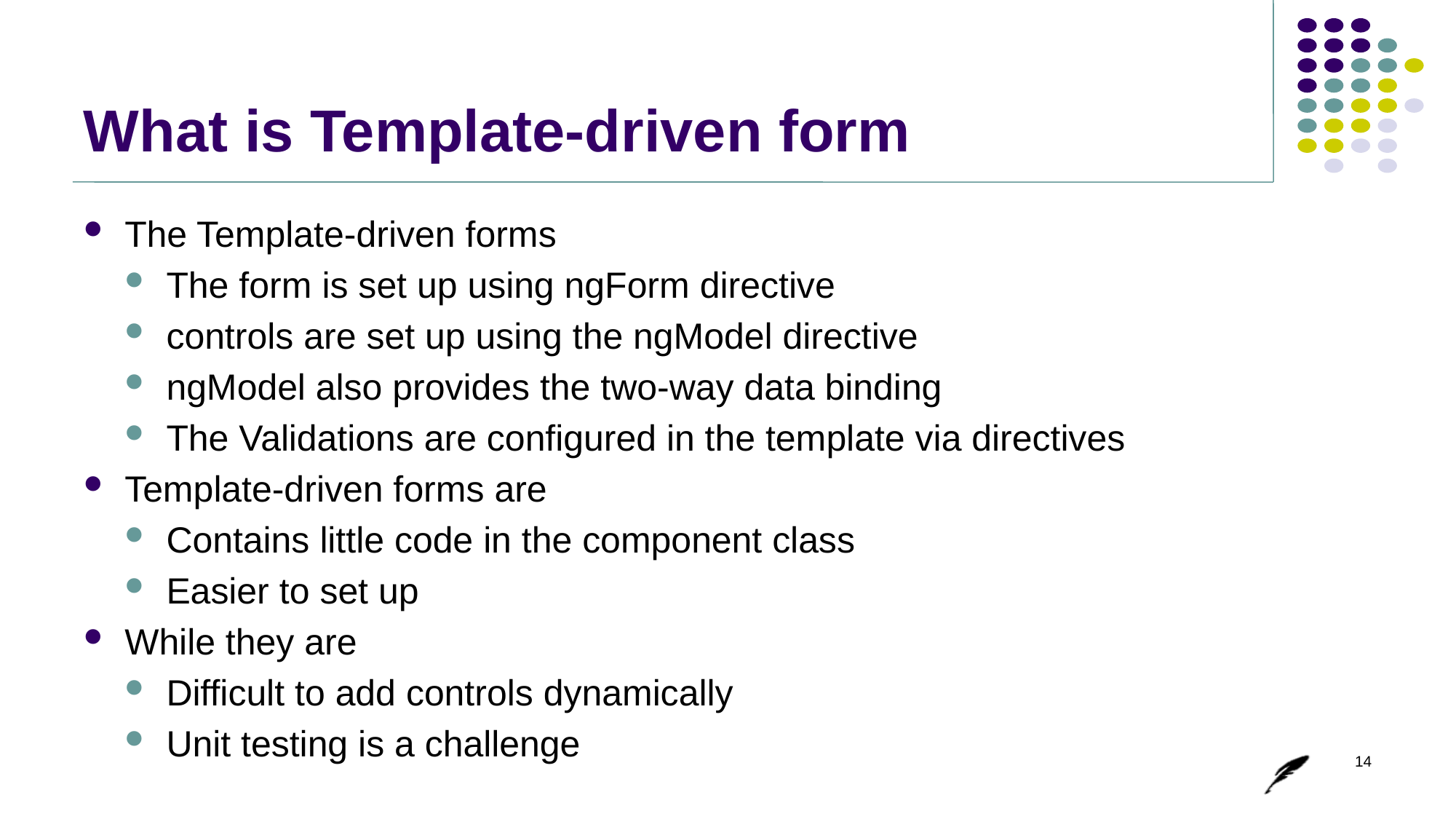

# What is Template-driven form
The Template-driven forms
The form is set up using ngForm directive
controls are set up using the ngModel directive
ngModel also provides the two-way data binding
The Validations are configured in the template via directives
Template-driven forms are
Contains little code in the component class
Easier to set up
While they are
Difficult to add controls dynamically
Unit testing is a challenge

14